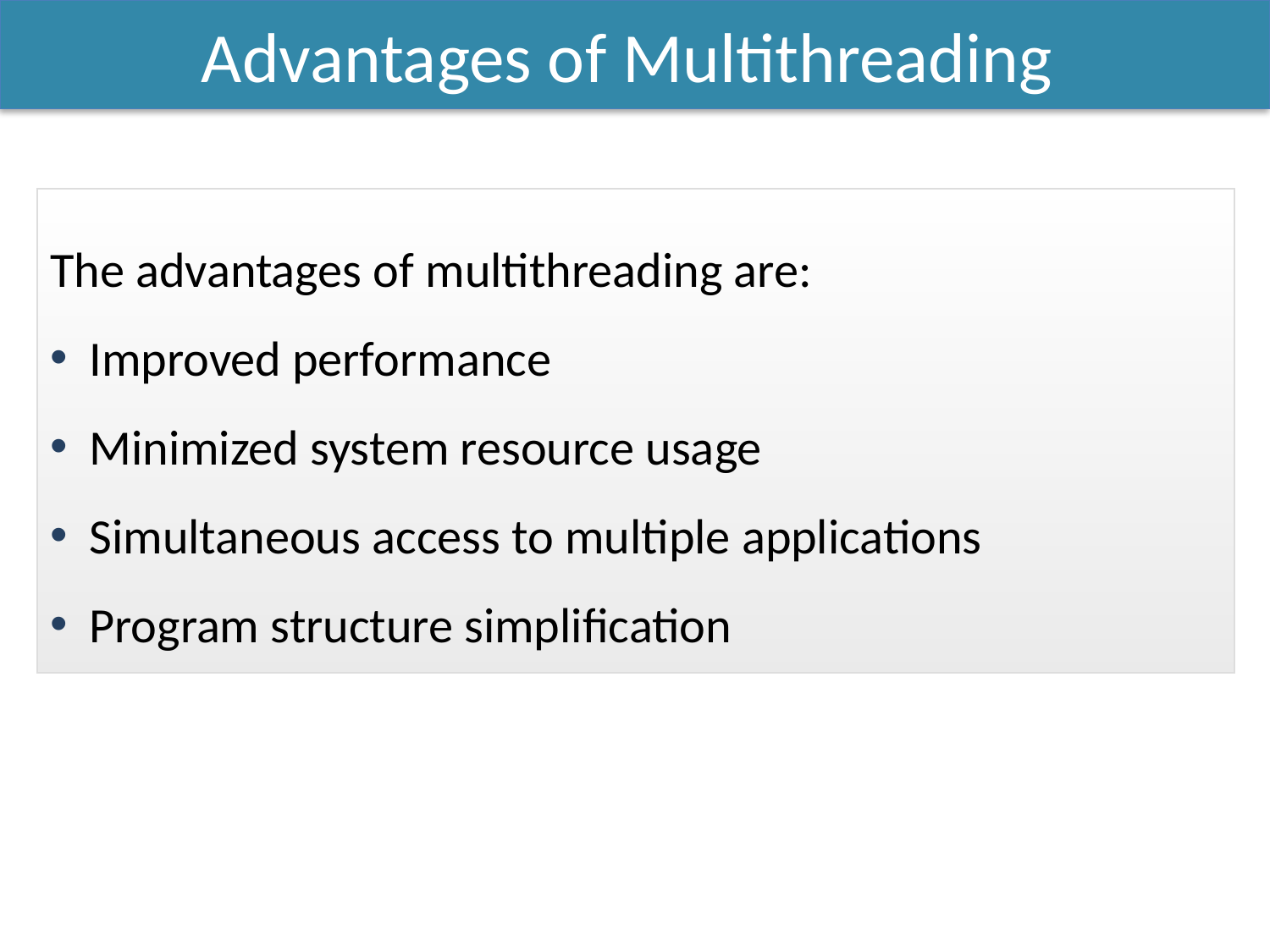

Advantages of Multithreading
The advantages of multithreading are:
Improved performance
Minimized system resource usage
Simultaneous access to multiple applications
Program structure simplification